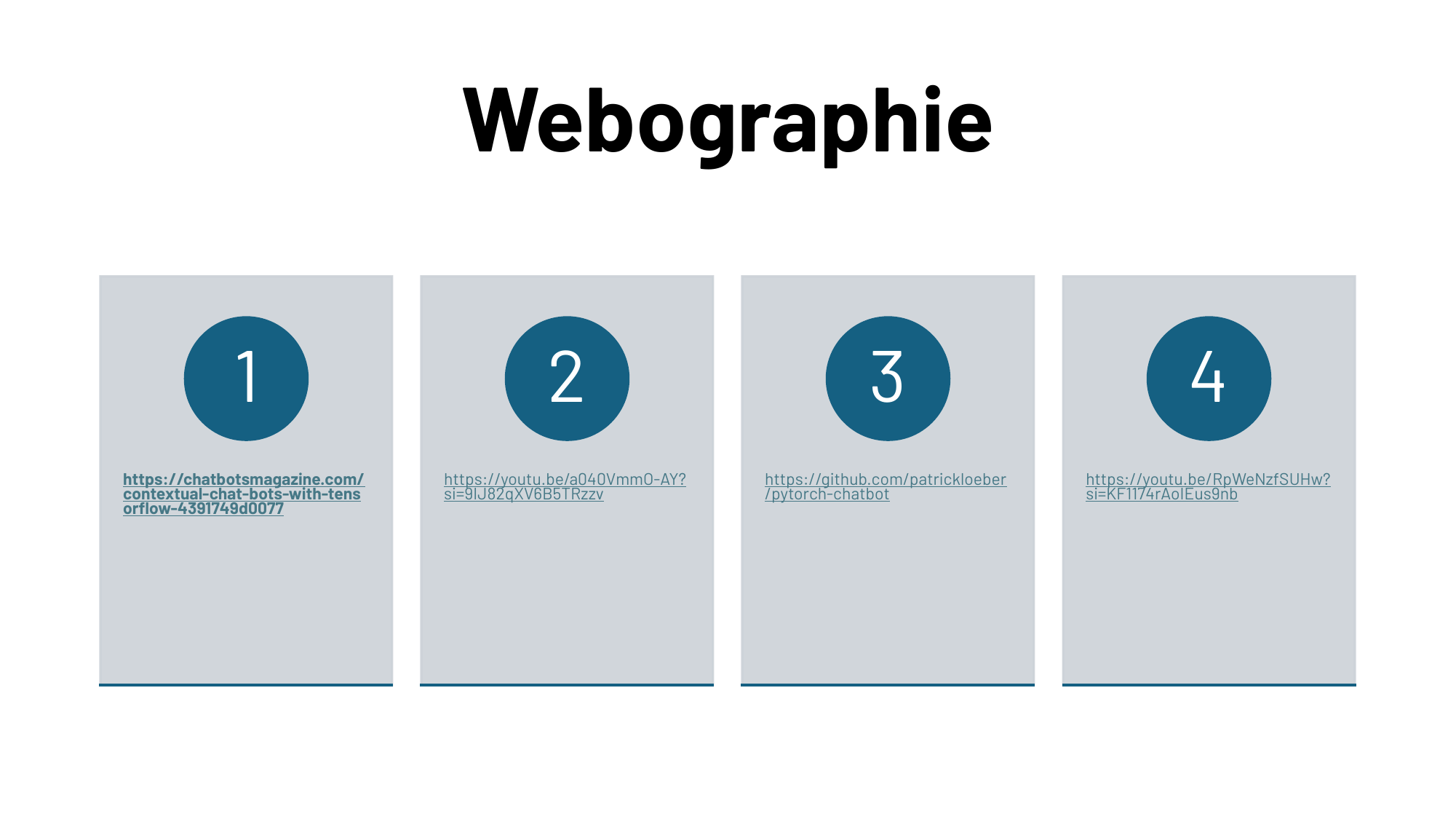

# Webographie
https://chatbotsmagazine.com/contextual-chat-bots-with-tensorflow-4391749d0077
1
https://youtu.be/a040VmmO-AY?si=9IJ82qXV6B5TRzzv
2
https://github.com/patrickloeber/pytorch-chatbot
3
https://youtu.be/RpWeNzfSUHw?si=KF1174rAoIEus9nb
4